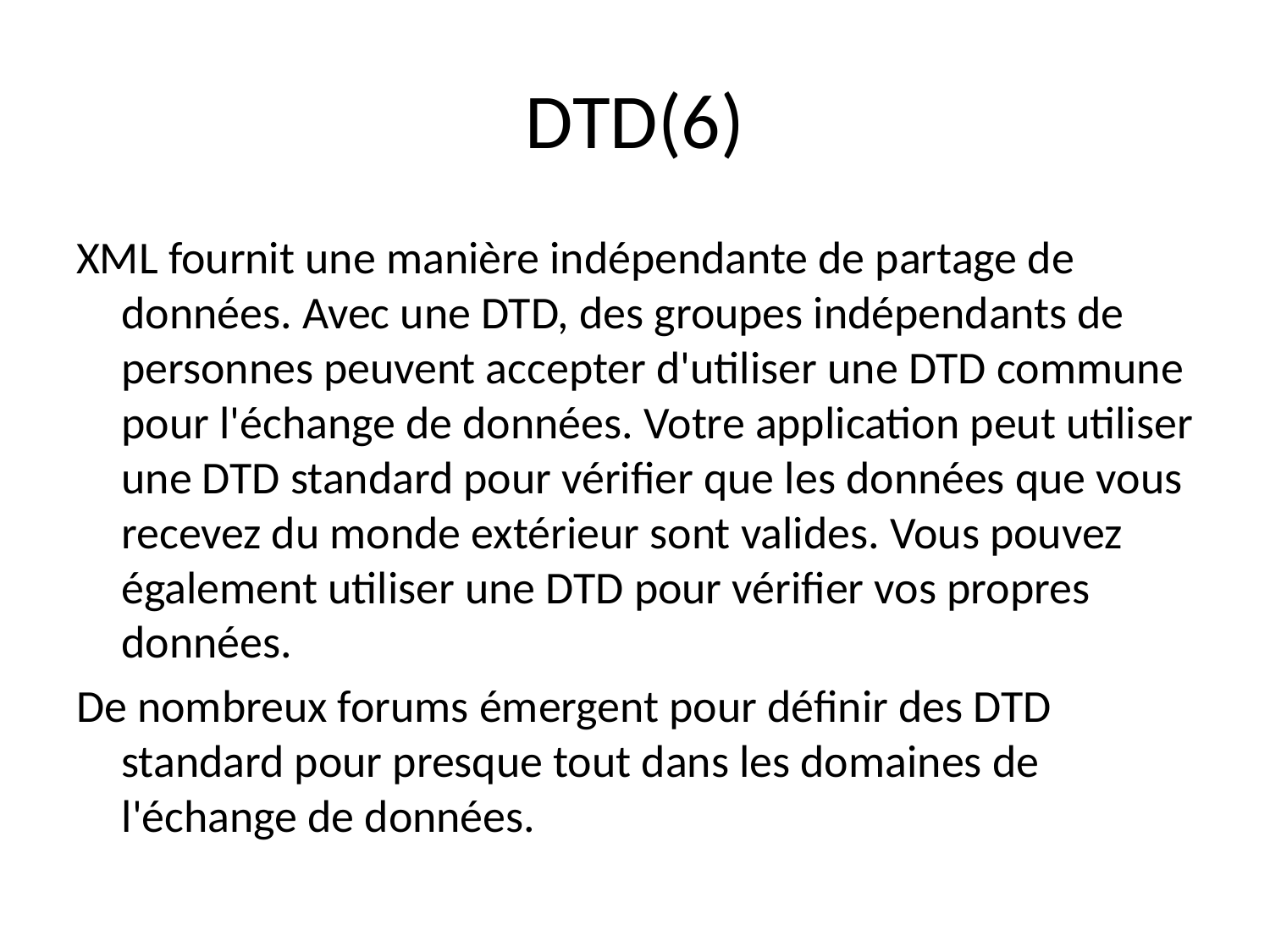

# DTD(6)
XML fournit une manière indépendante de partage de données. Avec une DTD, des groupes indépendants de personnes peuvent accepter d'utiliser une DTD commune pour l'échange de données. Votre application peut utiliser une DTD standard pour vérifier que les données que vous recevez du monde extérieur sont valides. Vous pouvez également utiliser une DTD pour vérifier vos propres données.
De nombreux forums émergent pour définir des DTD standard pour presque tout dans les domaines de l'échange de données.